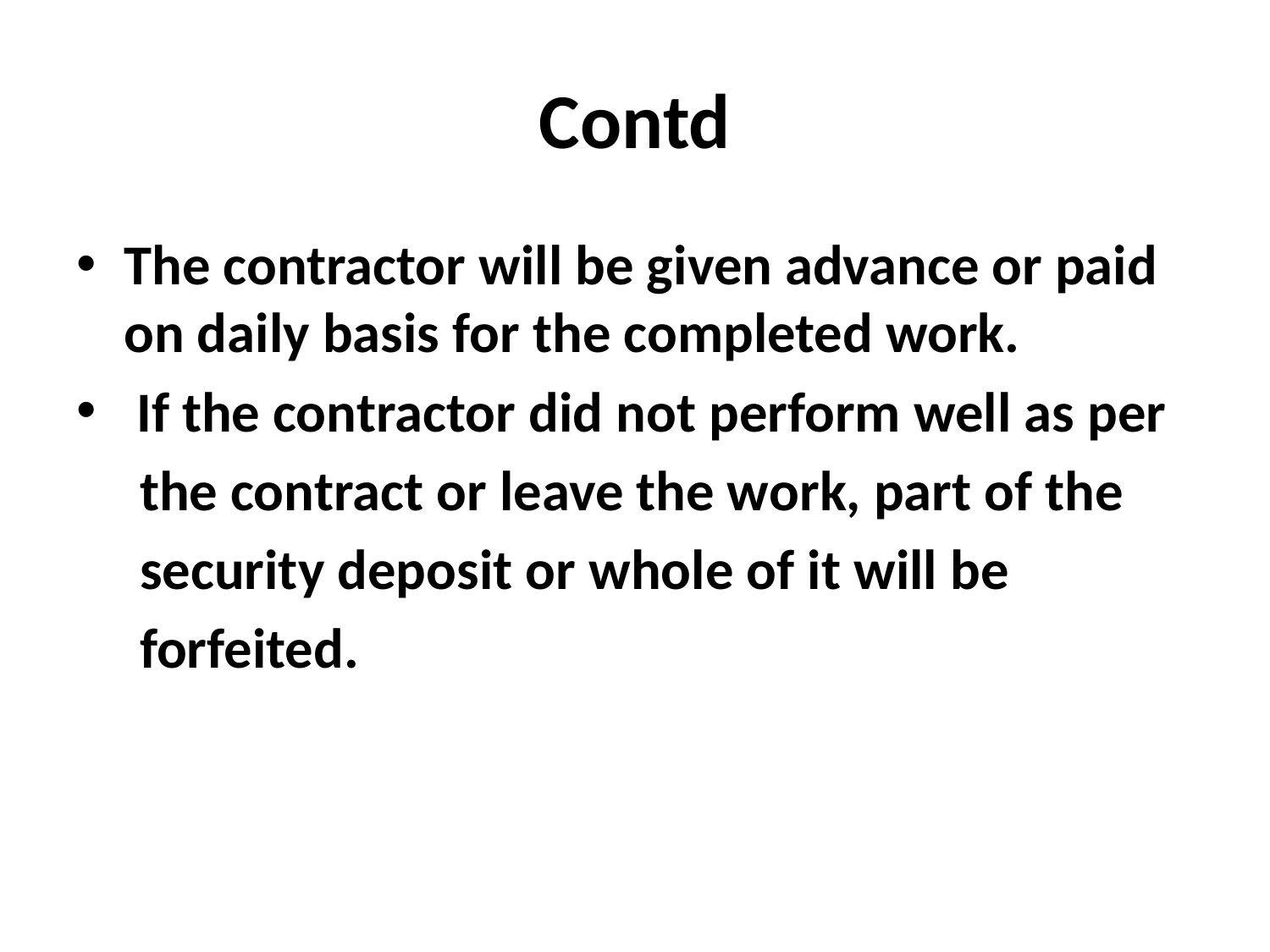

# Contd
The contractor will be given advance or paid on daily basis for the completed work.
 If the contractor did not perform well as per
     the contract or leave the work, part of the
     security deposit or whole of it will be
     forfeited.